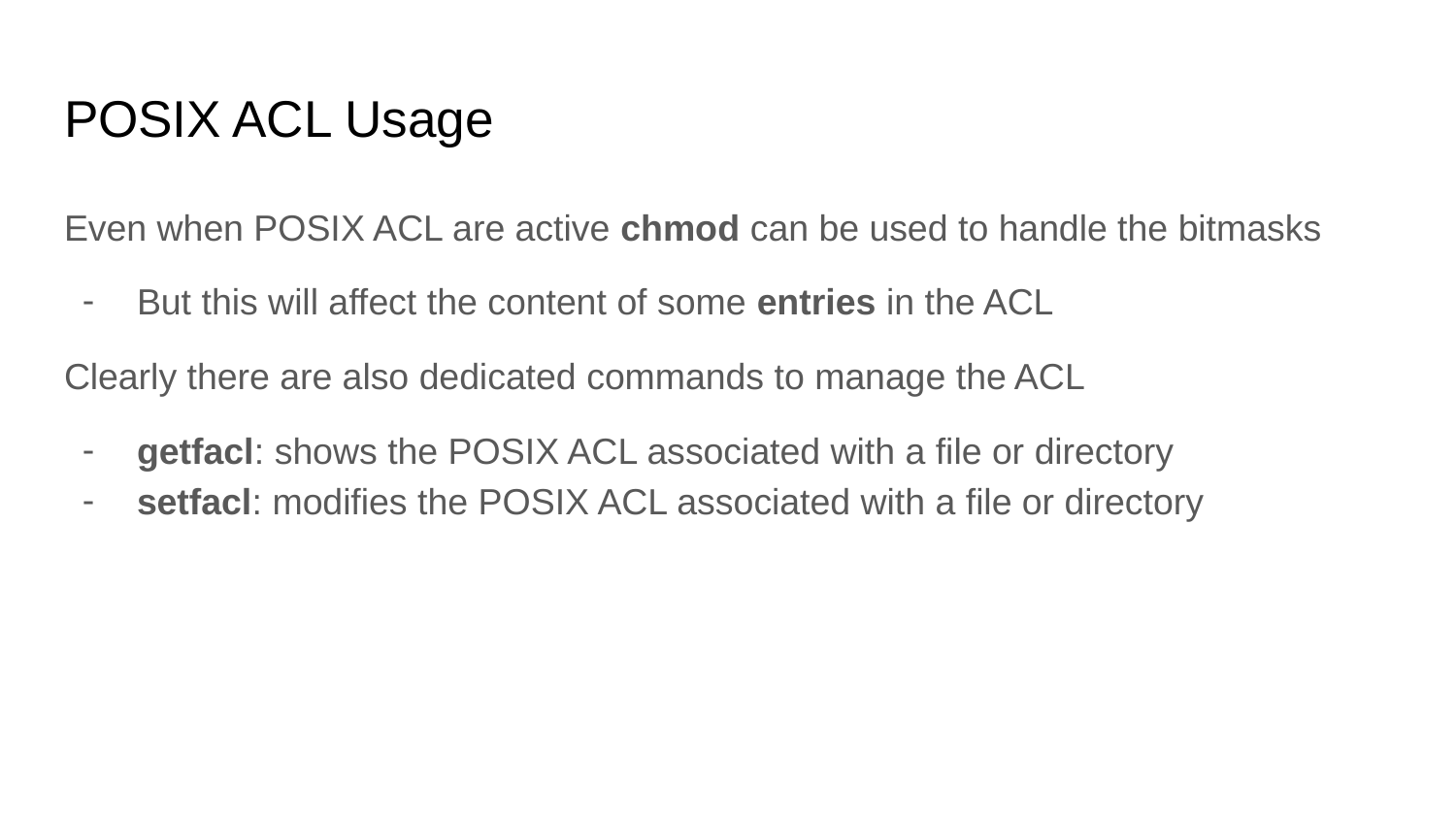

# POSIX ACL Usage
Even when POSIX ACL are active chmod can be used to handle the bitmasks
But this will affect the content of some entries in the ACL
Clearly there are also dedicated commands to manage the ACL
getfacl: shows the POSIX ACL associated with a file or directory
setfacl: modifies the POSIX ACL associated with a file or directory